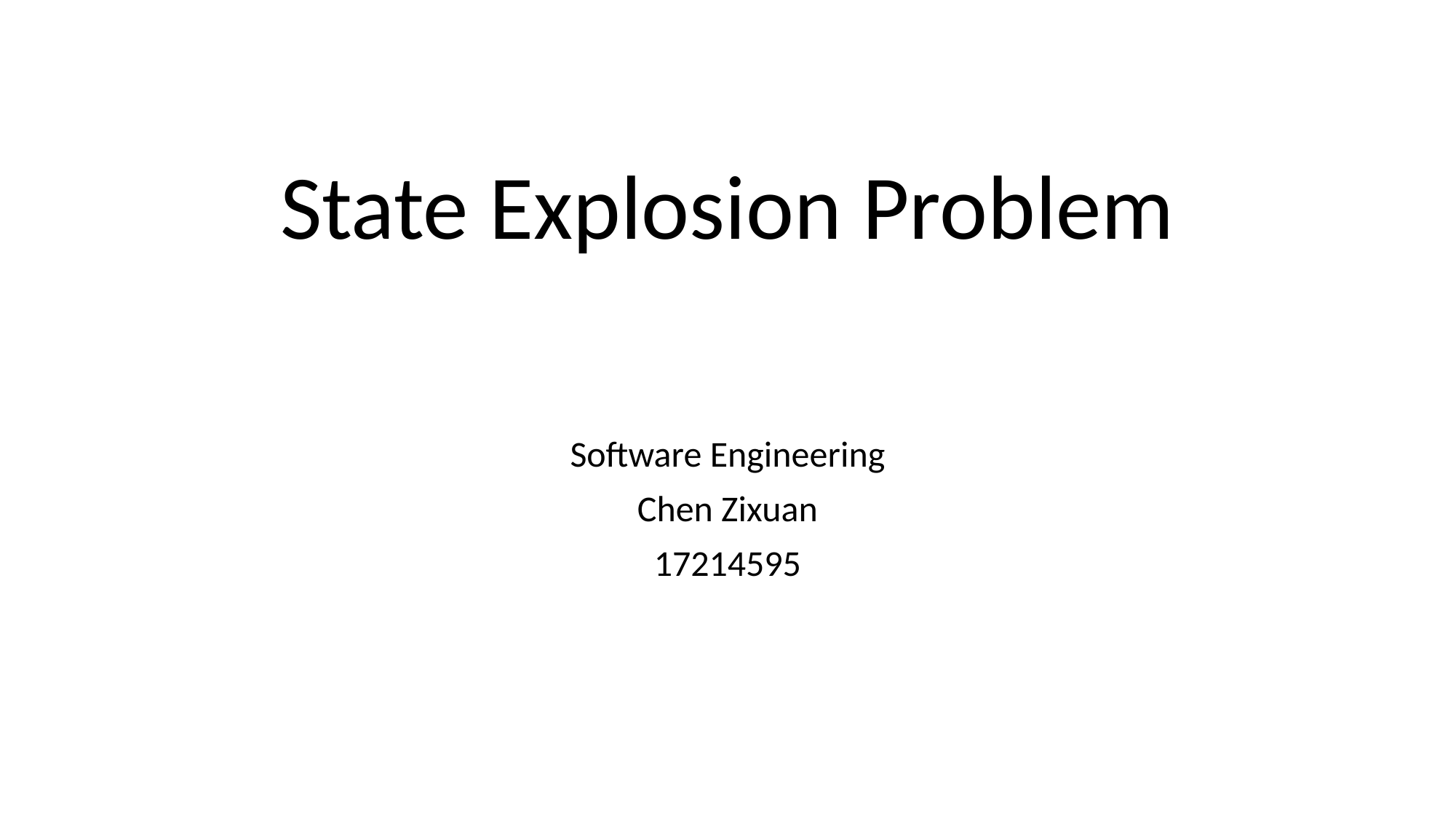

# State Explosion Problem
Software Engineering
Chen Zixuan
17214595